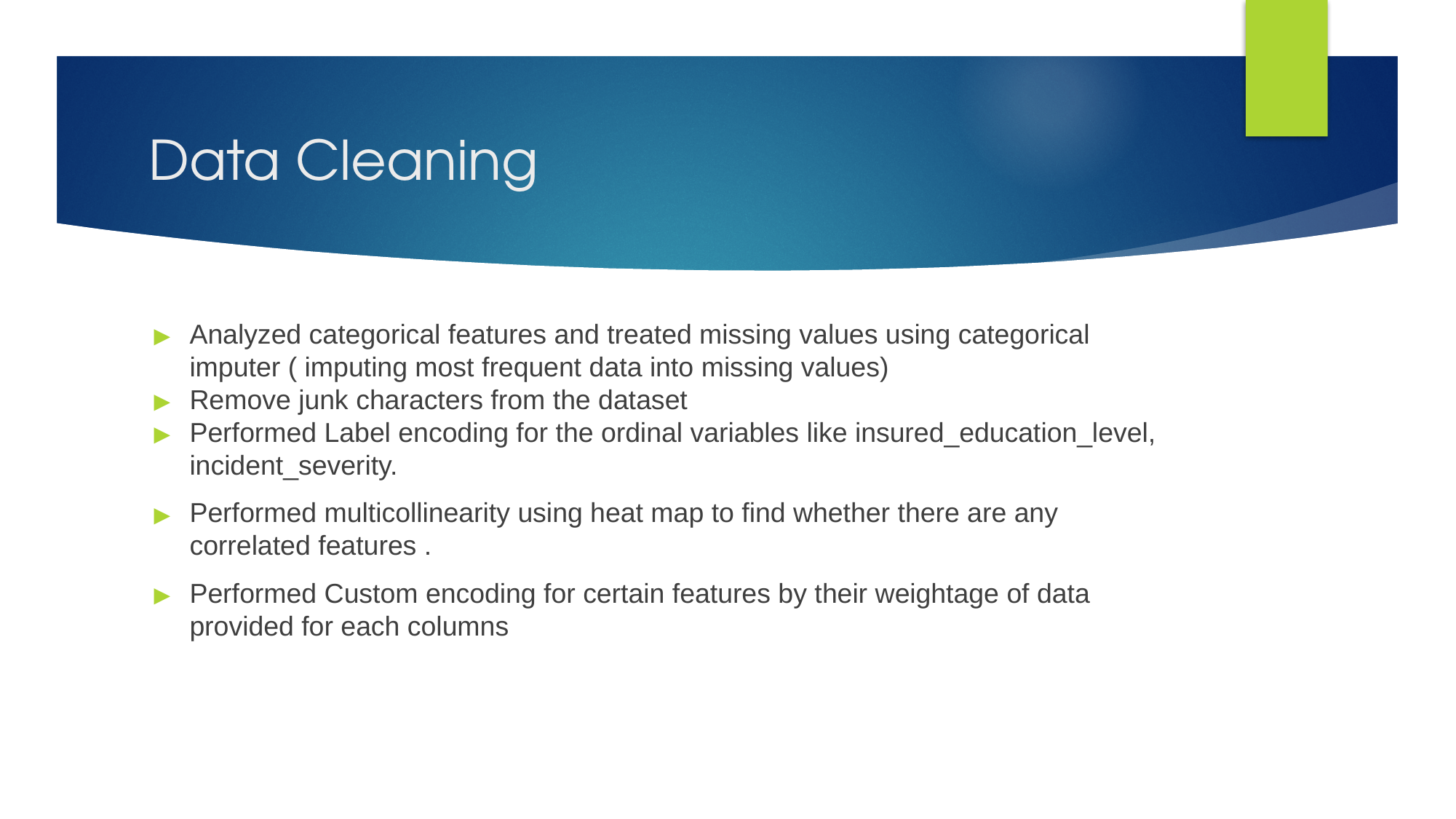

# Data Cleaning
Analyzed categorical features and treated missing values using categorical imputer ( imputing most frequent data into missing values)
Remove junk characters from the dataset
Performed Label encoding for the ordinal variables like insured_education_level,  incident_severity.
Performed multicollinearity using heat map to find whether there are any correlated features .
Performed Custom encoding for certain features by their weightage of data provided for each columns